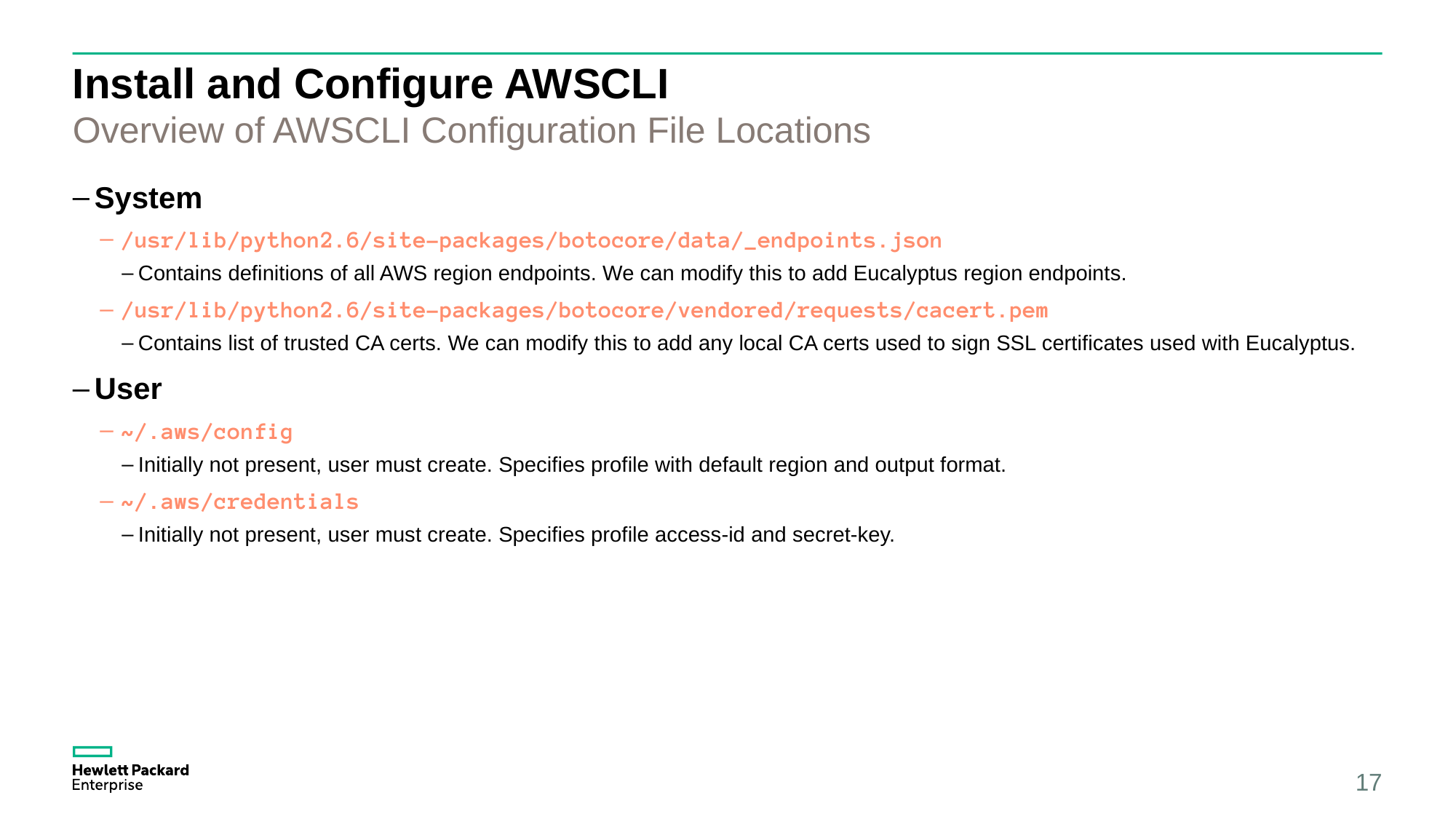

# Install and Configure AWSCLI
Overview of AWSCLI Configuration File Locations
System
/usr/lib/python2.6/site-packages/botocore/data/_endpoints.json
Contains definitions of all AWS region endpoints. We can modify this to add Eucalyptus region endpoints.
/usr/lib/python2.6/site-packages/botocore/vendored/requests/cacert.pem
Contains list of trusted CA certs. We can modify this to add any local CA certs used to sign SSL certificates used with Eucalyptus.
User
~/.aws/config
Initially not present, user must create. Specifies profile with default region and output format.
~/.aws/credentials
Initially not present, user must create. Specifies profile access-id and secret-key.

17